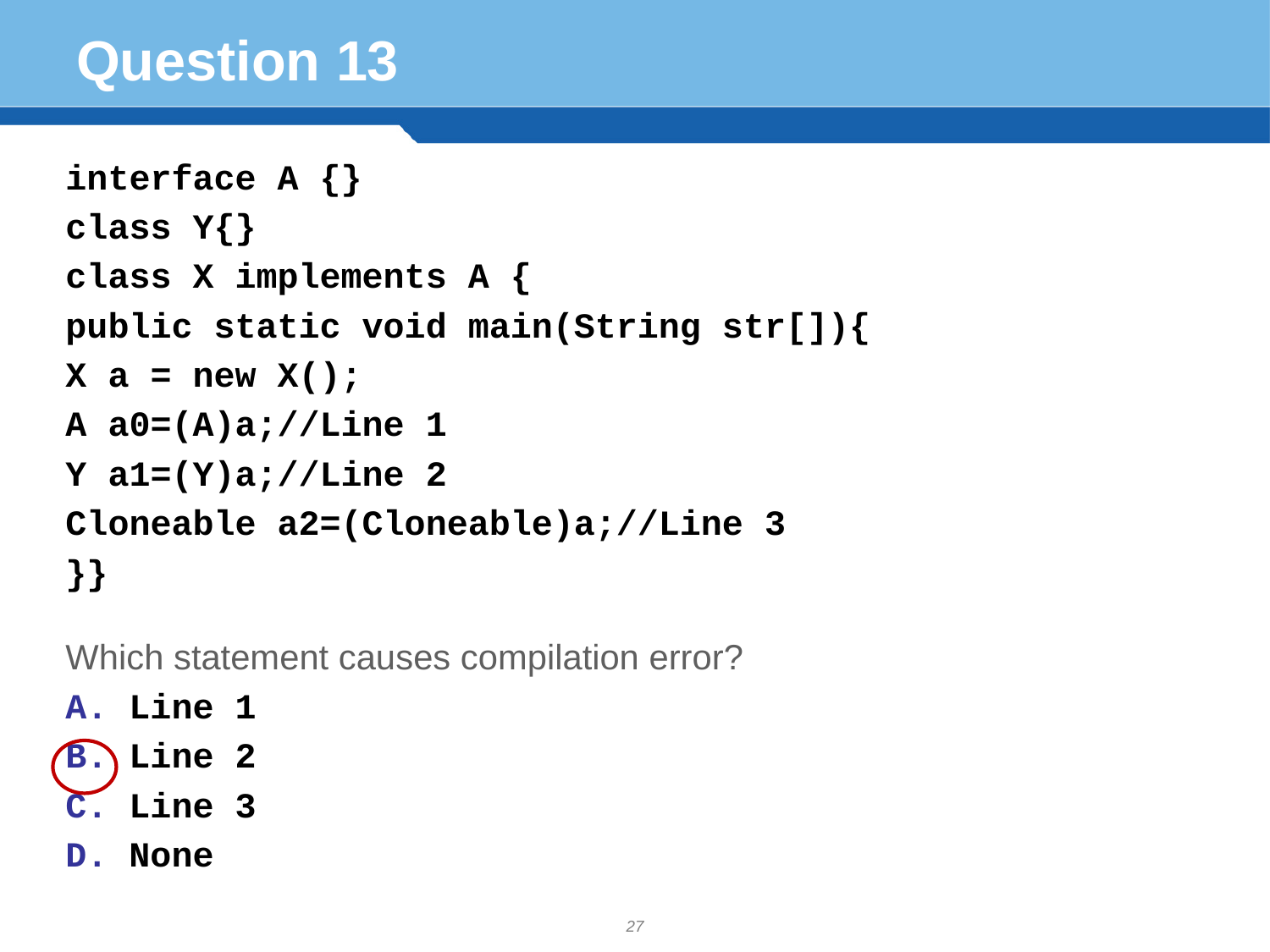

# Question 13
interface A {}
class Y{}
class X implements A {
public static void main(String str[]){
X a = new X();
A a0=(A)a;//Line 1
Y a1=(Y)a;//Line 2
Cloneable a2=(Cloneable)a;//Line 3
}}

Which statement causes compilation error?
Line 1
Line 2
Line 3
None

27